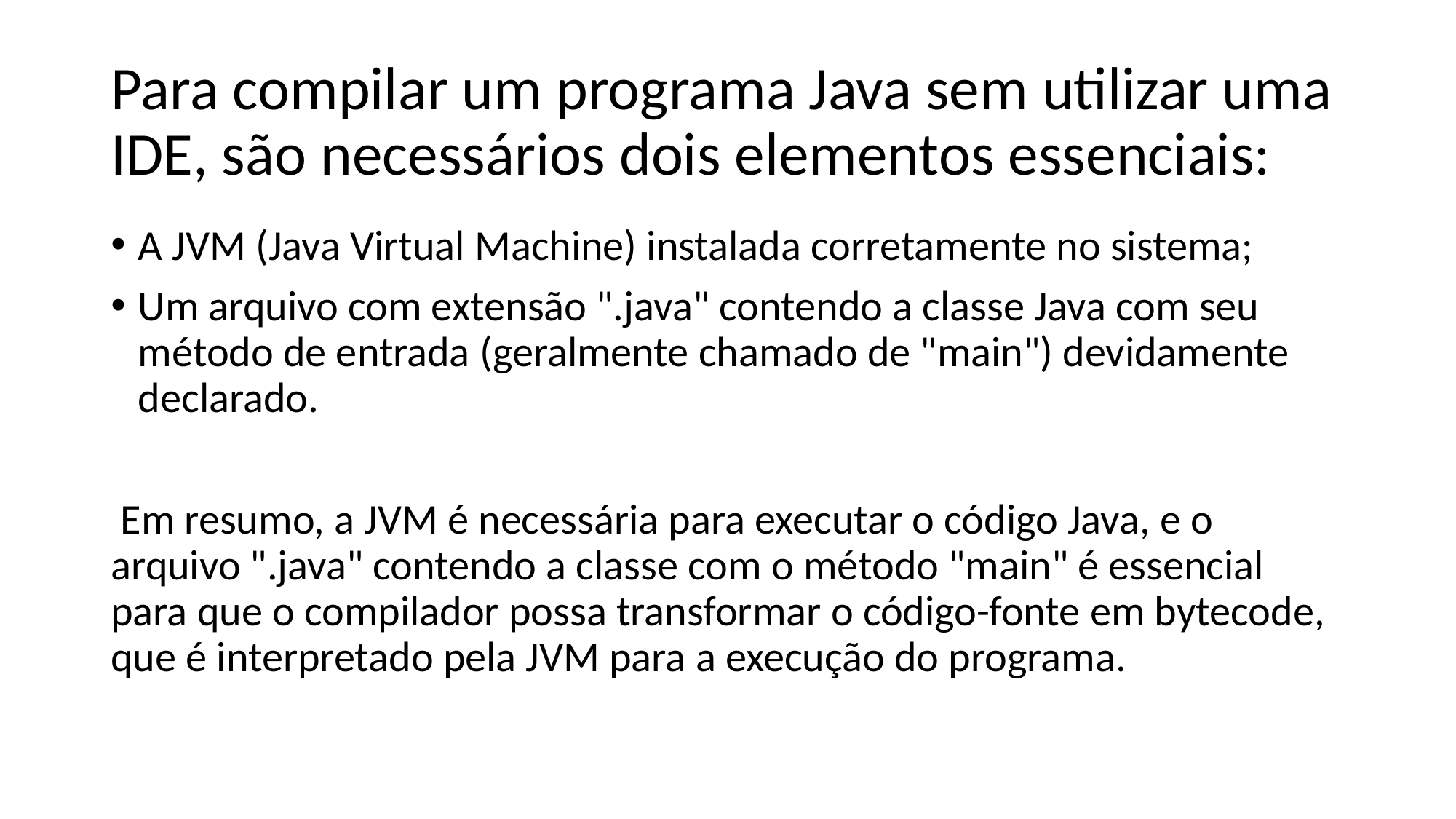

# Para compilar um programa Java sem utilizar uma IDE, são necessários dois elementos essenciais:
A JVM (Java Virtual Machine) instalada corretamente no sistema;
Um arquivo com extensão ".java" contendo a classe Java com seu método de entrada (geralmente chamado de "main") devidamente declarado.

 Em resumo, a JVM é necessária para executar o código Java, e o arquivo ".java" contendo a classe com o método "main" é essencial para que o compilador possa transformar o código-fonte em bytecode, que é interpretado pela JVM para a execução do programa.